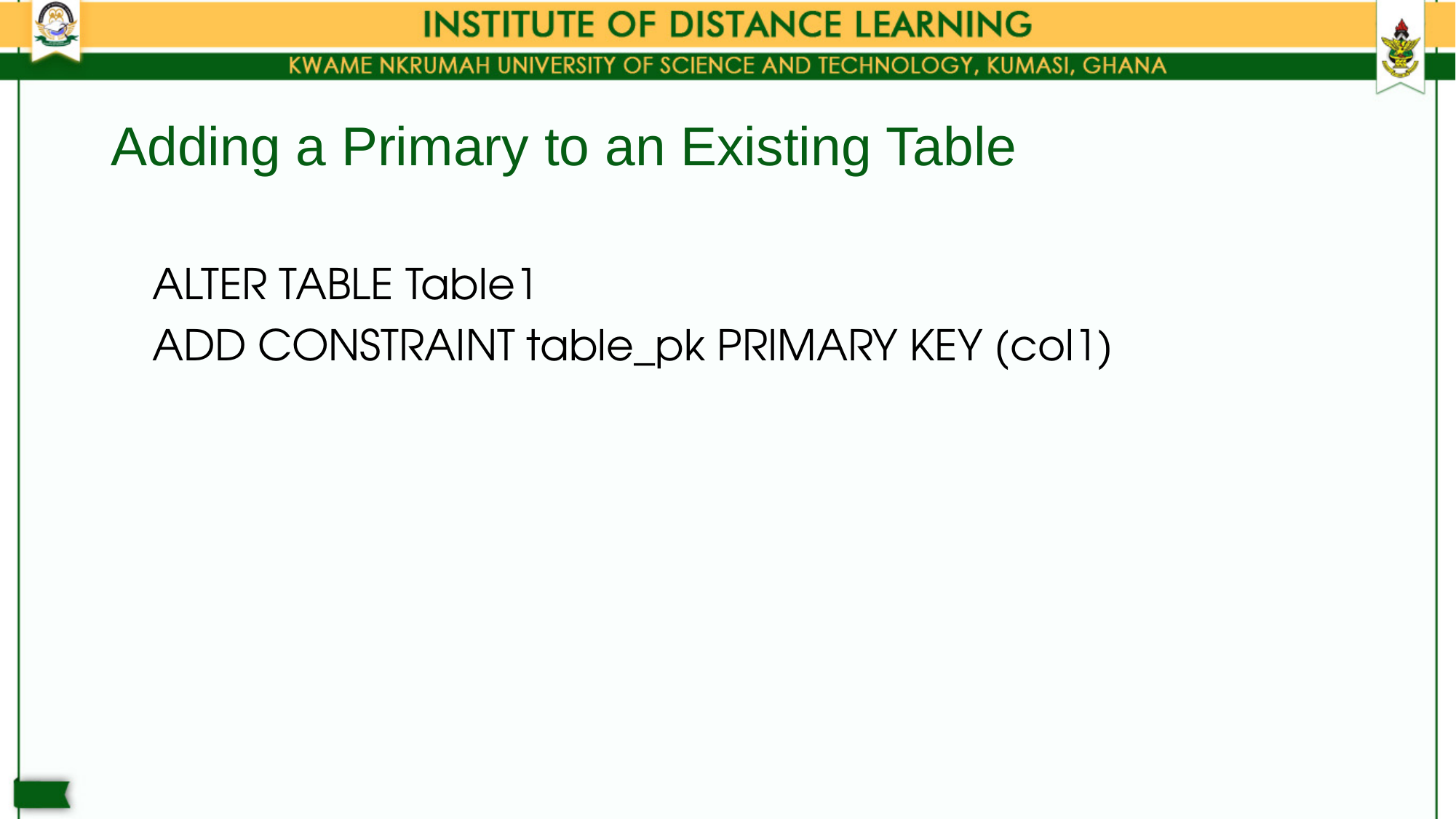

# Adding a Primary to an Existing Table

ALTER TABLE Table1
ADD CONSTRAINT table_pk PRIMARY KEY (col1)